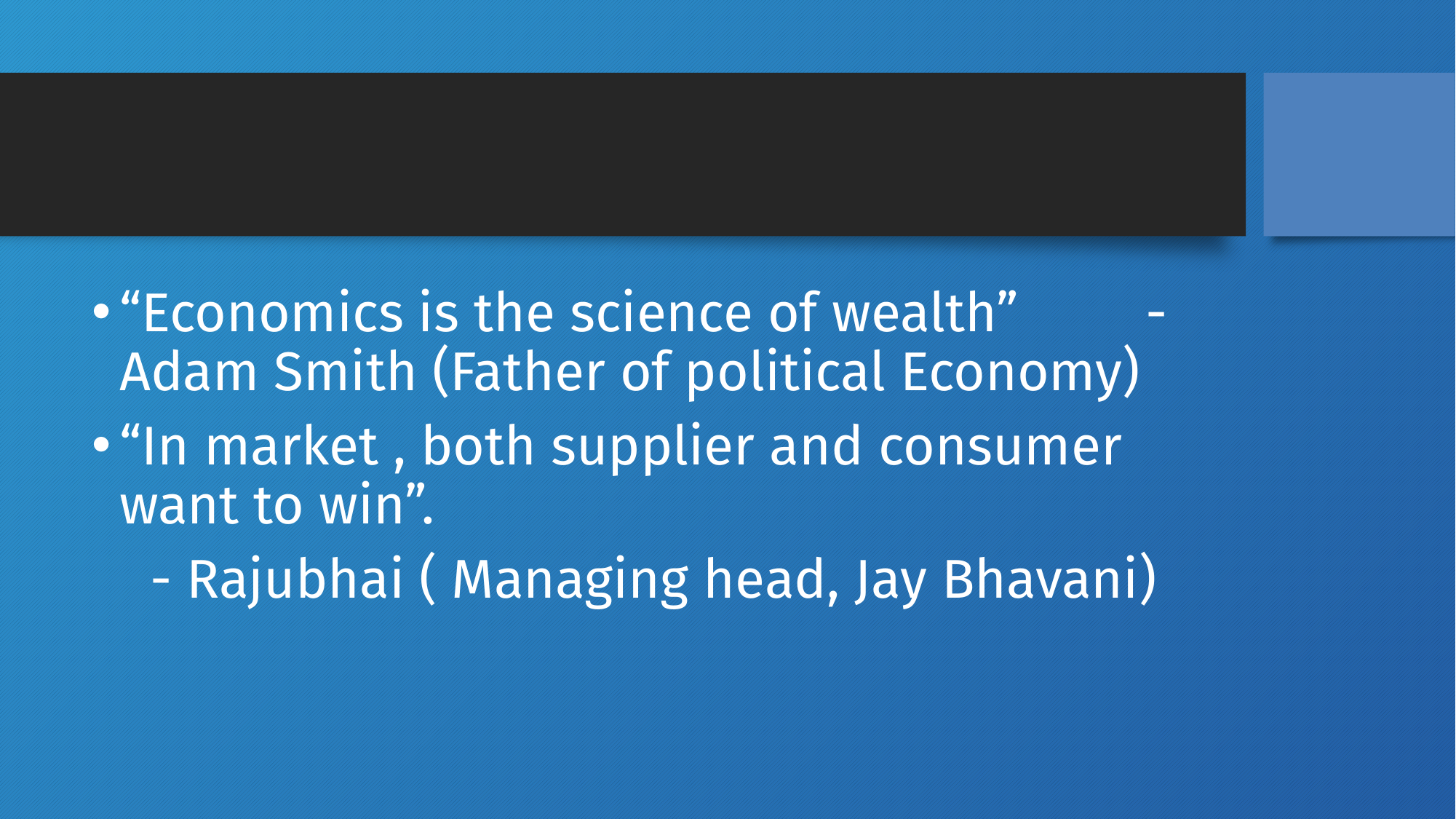

“Economics is the science of wealth”	   -Adam Smith (Father of political Economy)
“In market , both supplier and consumer want to win”.
    - Rajubhai ( Managing head, Jay Bhavani)